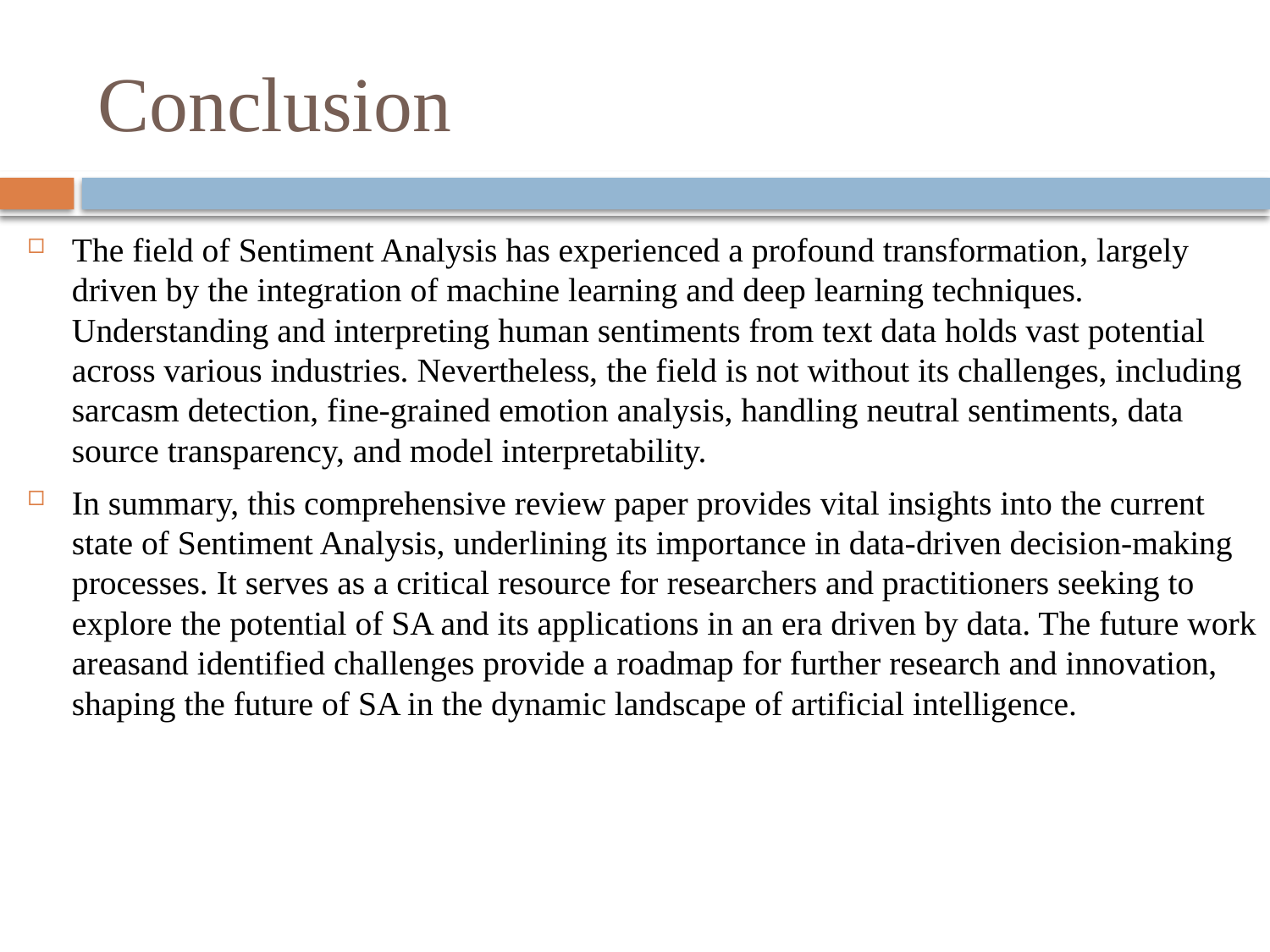

# Conclusion
The field of Sentiment Analysis has experienced a profound transformation, largely driven by the integration of machine learning and deep learning techniques. Understanding and interpreting human sentiments from text data holds vast potential across various industries. Nevertheless, the field is not without its challenges, including sarcasm detection, fine-grained emotion analysis, handling neutral sentiments, data source transparency, and model interpretability.
In summary, this comprehensive review paper provides vital insights into the current state of Sentiment Analysis, underlining its importance in data-driven decision-making processes. It serves as a critical resource for researchers and practitioners seeking to explore the potential of SA and its applications in an era driven by data. The future work areasand identified challenges provide a roadmap for further research and innovation, shaping the future of SA in the dynamic landscape of artificial intelligence.